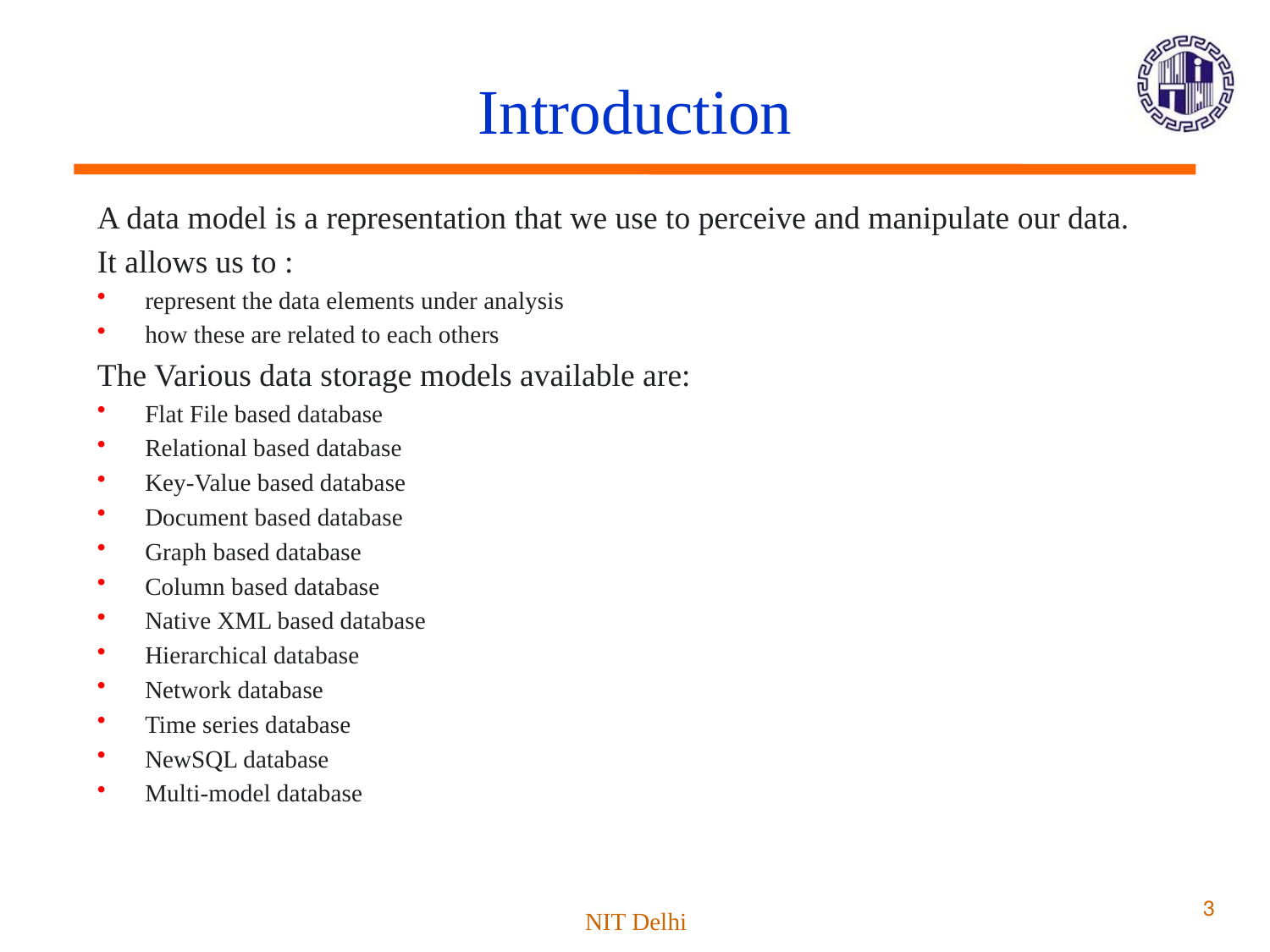

# Introduction
A data model is a representation that we use to perceive and manipulate our data.
It allows us to :
represent the data elements under analysis
how these are related to each others
The Various data storage models available are:
Flat File based database
Relational based database
Key-Value based database
Document based database
Graph based database
Column based database
Native XML based database
Hierarchical database
Network database
Time series database
NewSQL database
Multi-model database
3
NIT Delhi